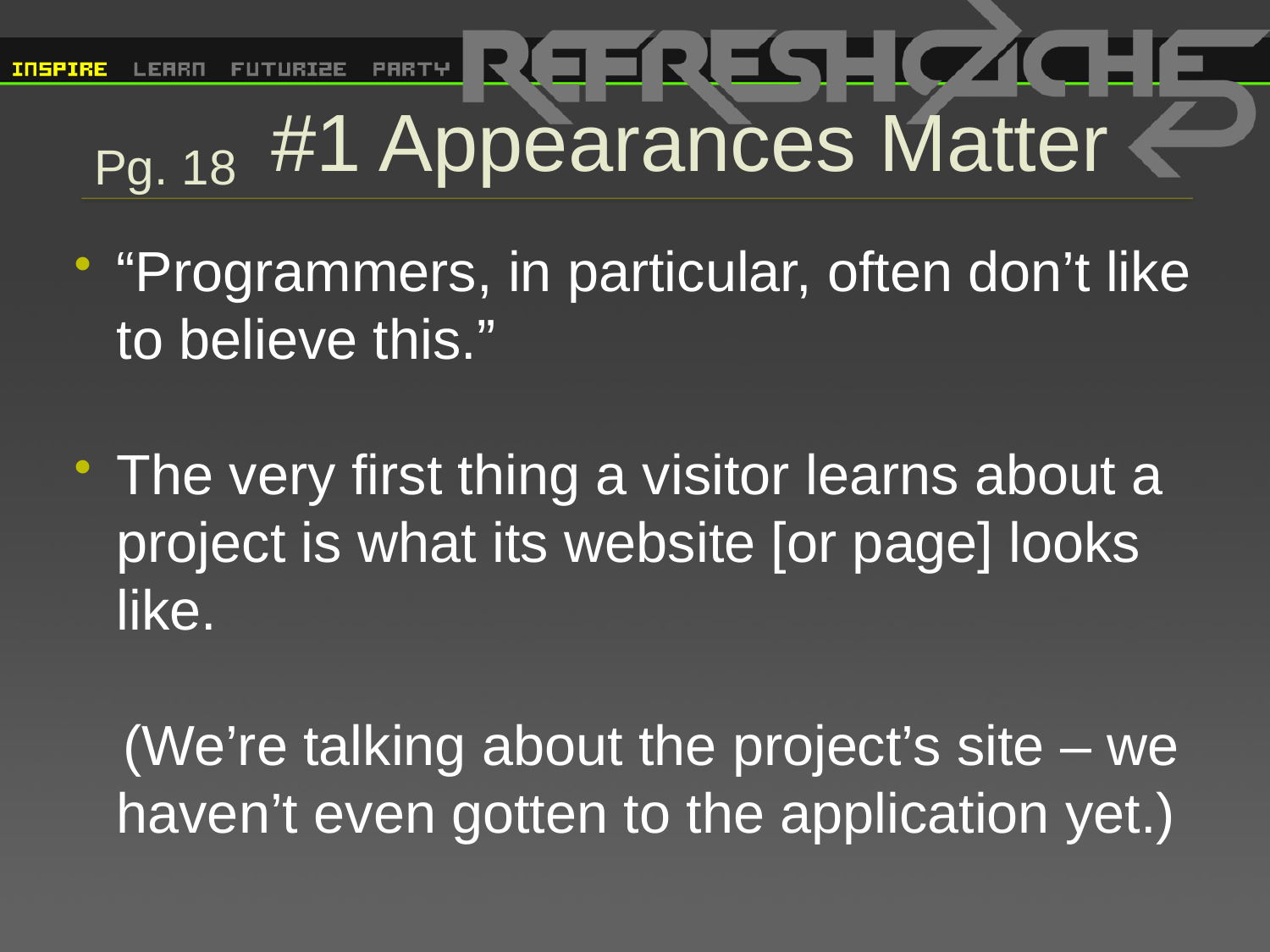

# #1 Appearances Matter
Pg. 18
“Programmers, in particular, often don’t like to believe this.”

The very first thing a visitor learns about a project is what its website [or page] looks like.

   (We’re talking about the project’s site – we haven’t even gotten to the application yet.)